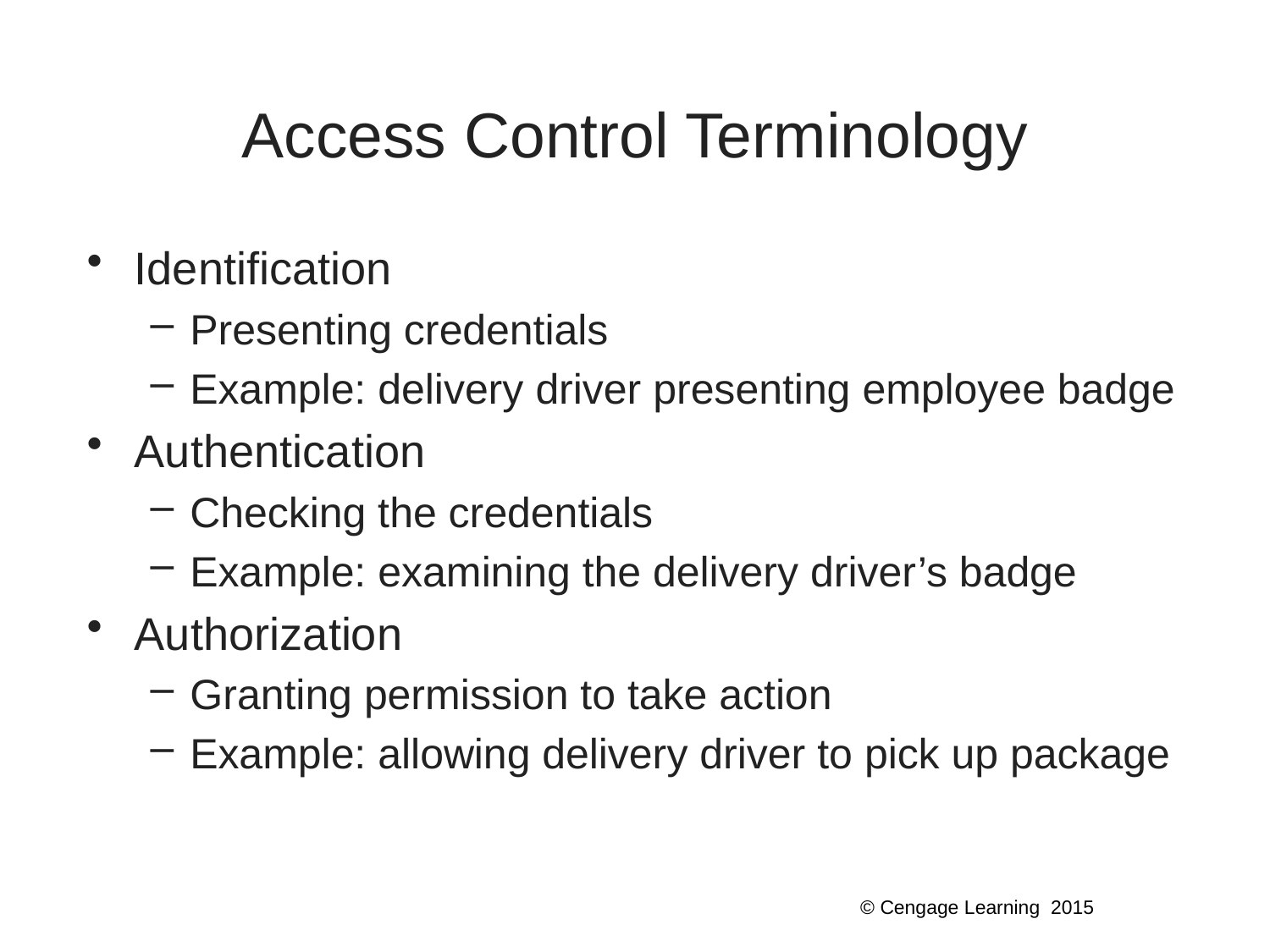

# Access Control Terminology
Identification
Presenting credentials
Example: delivery driver presenting employee badge
Authentication
Checking the credentials
Example: examining the delivery driver’s badge
Authorization
Granting permission to take action
Example: allowing delivery driver to pick up package